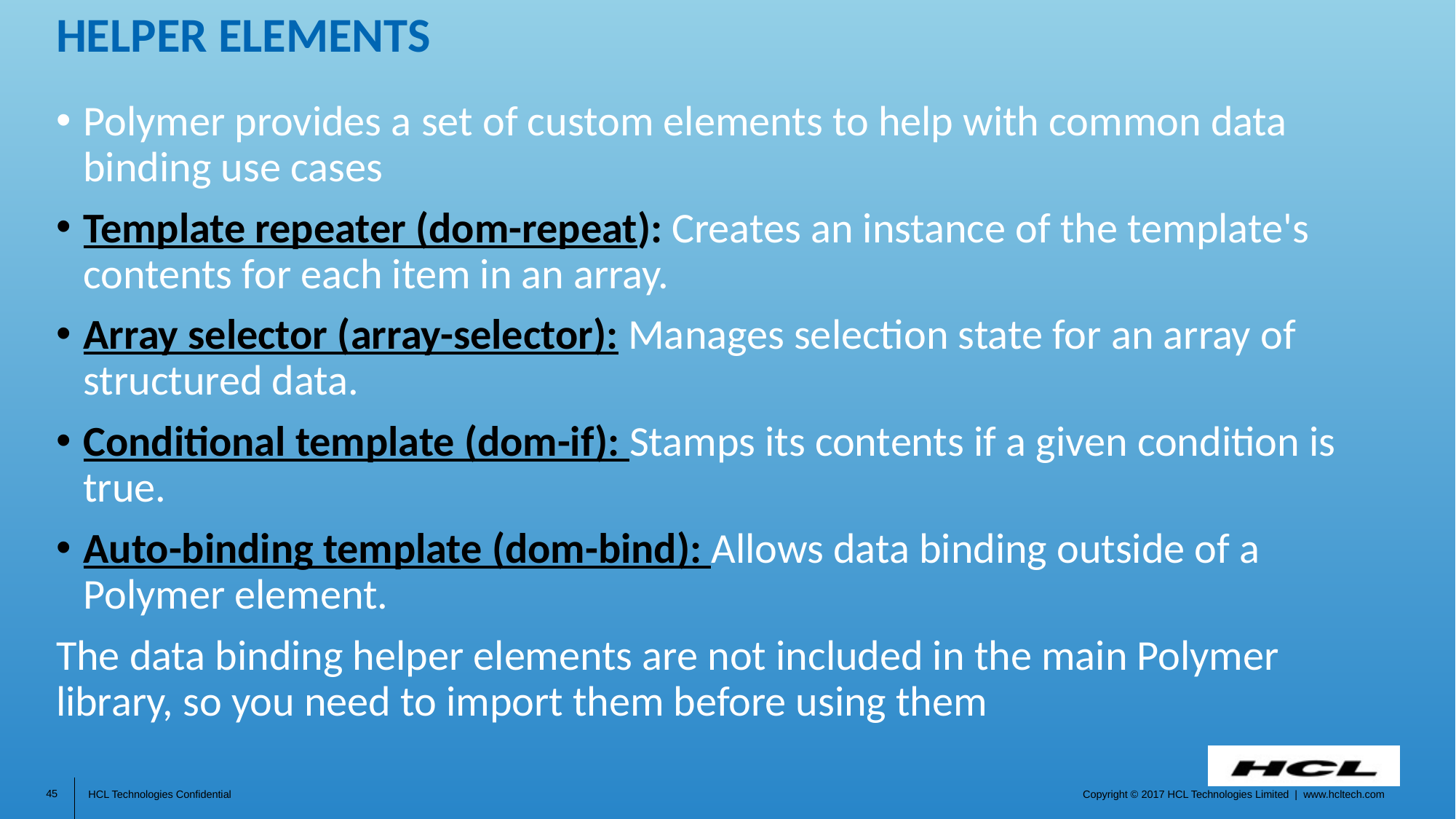

# Helper elements
Polymer provides a set of custom elements to help with common data binding use cases
Template repeater (dom-repeat): Creates an instance of the template's contents for each item in an array.
Array selector (array-selector): Manages selection state for an array of structured data.
Conditional template (dom-if): Stamps its contents if a given condition is true.
Auto-binding template (dom-bind): Allows data binding outside of a Polymer element.
The data binding helper elements are not included in the main Polymer library, so you need to import them before using them